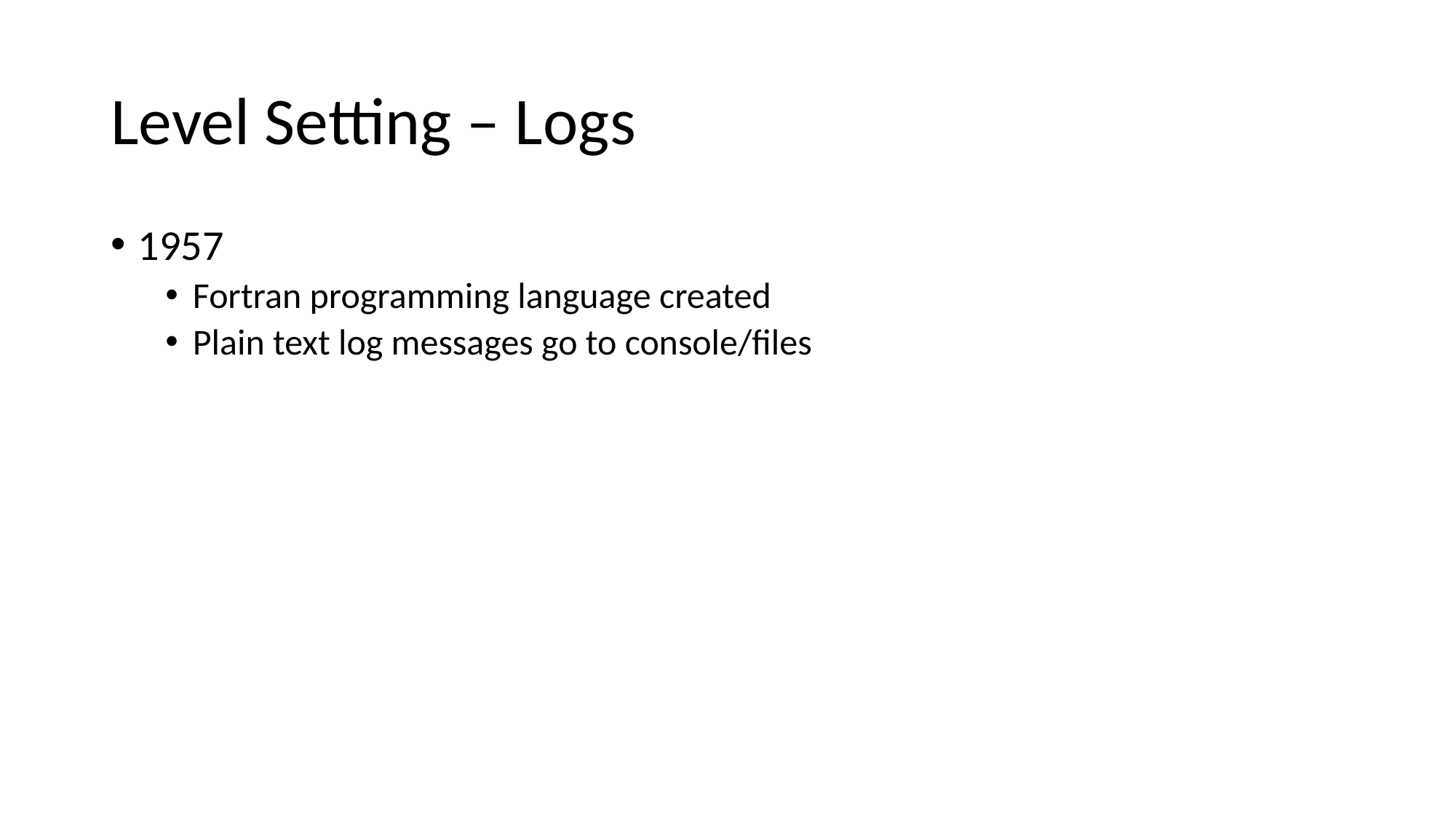

# Level Setting – Logs
1957
Fortran programming language created
Plain text log messages go to console/files